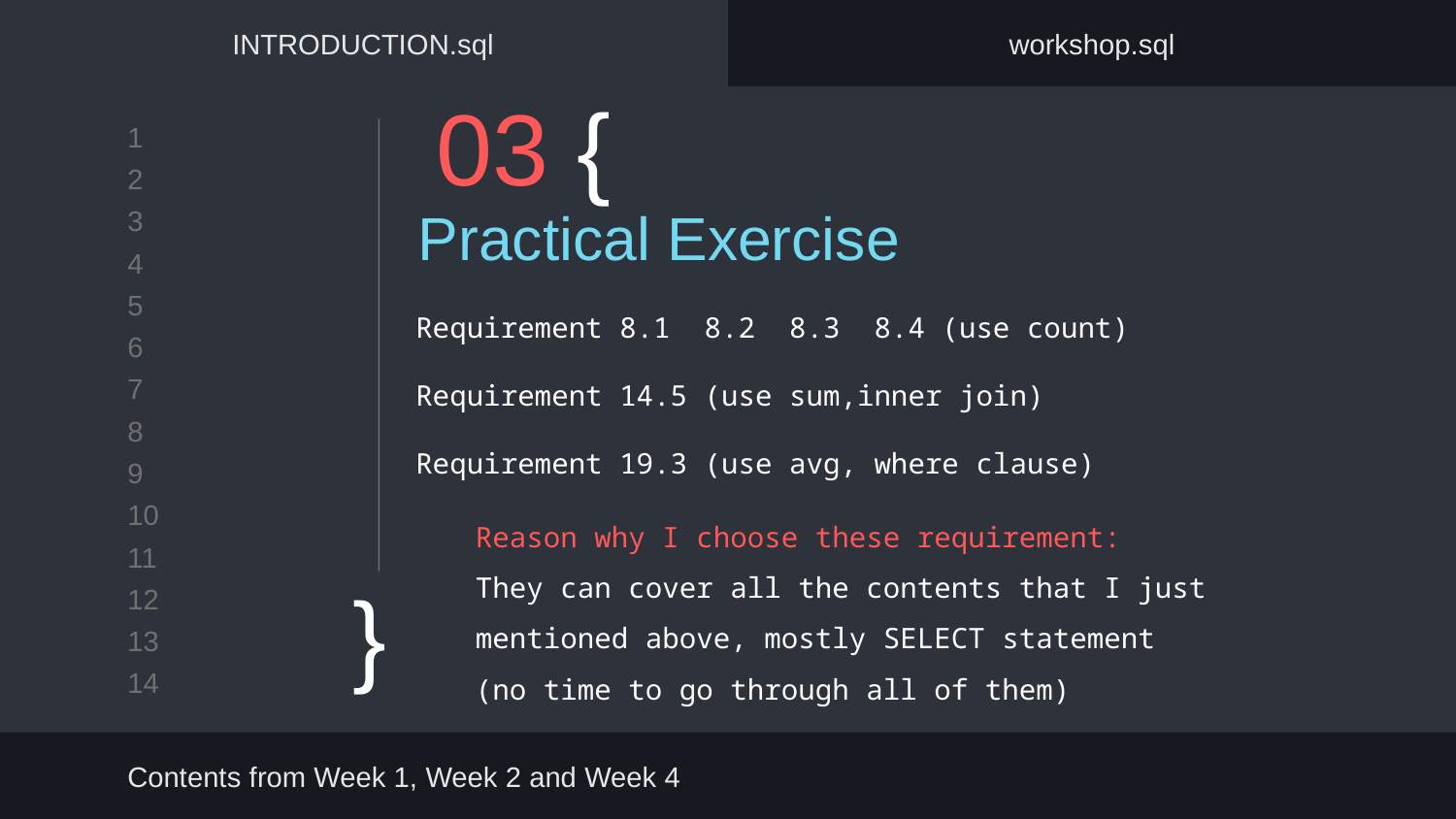

INTRODUCTION.sql
workshop.sql
# 03 {
Practical Exercise
Requirement 8.1  8.2  8.3  8.4 (use count)
Requirement 14.5 (use sum,inner join)
Requirement 19.3 (use avg, where clause)
Reason why I choose these requirement:
They can cover all the contents that I just
mentioned above, mostly SELECT statement
(no time to go through all of them)
}
Contents from Week 1, Week 2 and Week 4